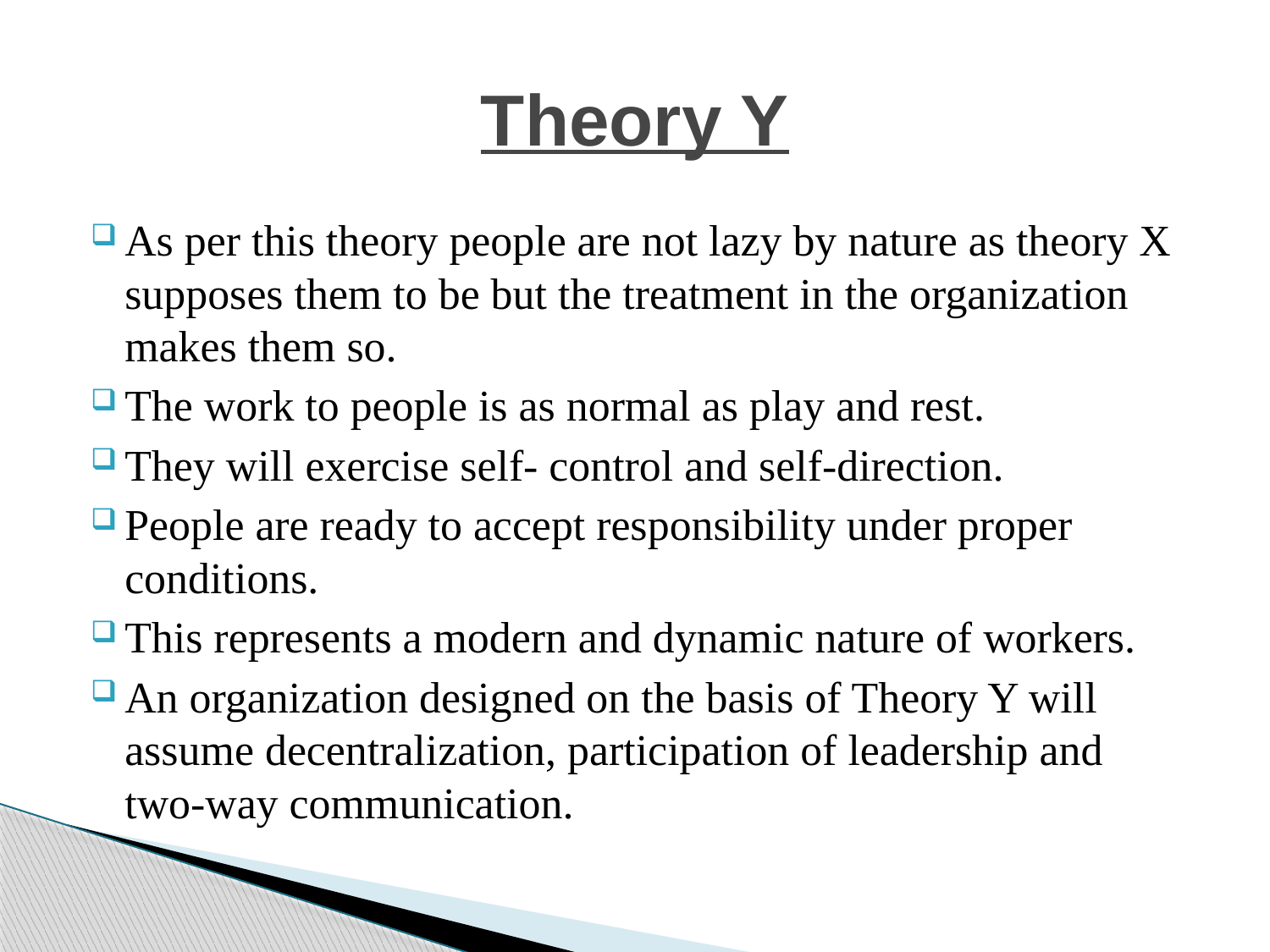

# Theory Y
As per this theory people are not lazy by nature as theory X supposes them to be but the treatment in the organization makes them so.
The work to people is as normal as play and rest.
They will exercise self- control and self-direction.
People are ready to accept responsibility under proper conditions.
This represents a modern and dynamic nature of workers.
An organization designed on the basis of Theory Y will assume decentralization, participation of leadership and two-way communication.